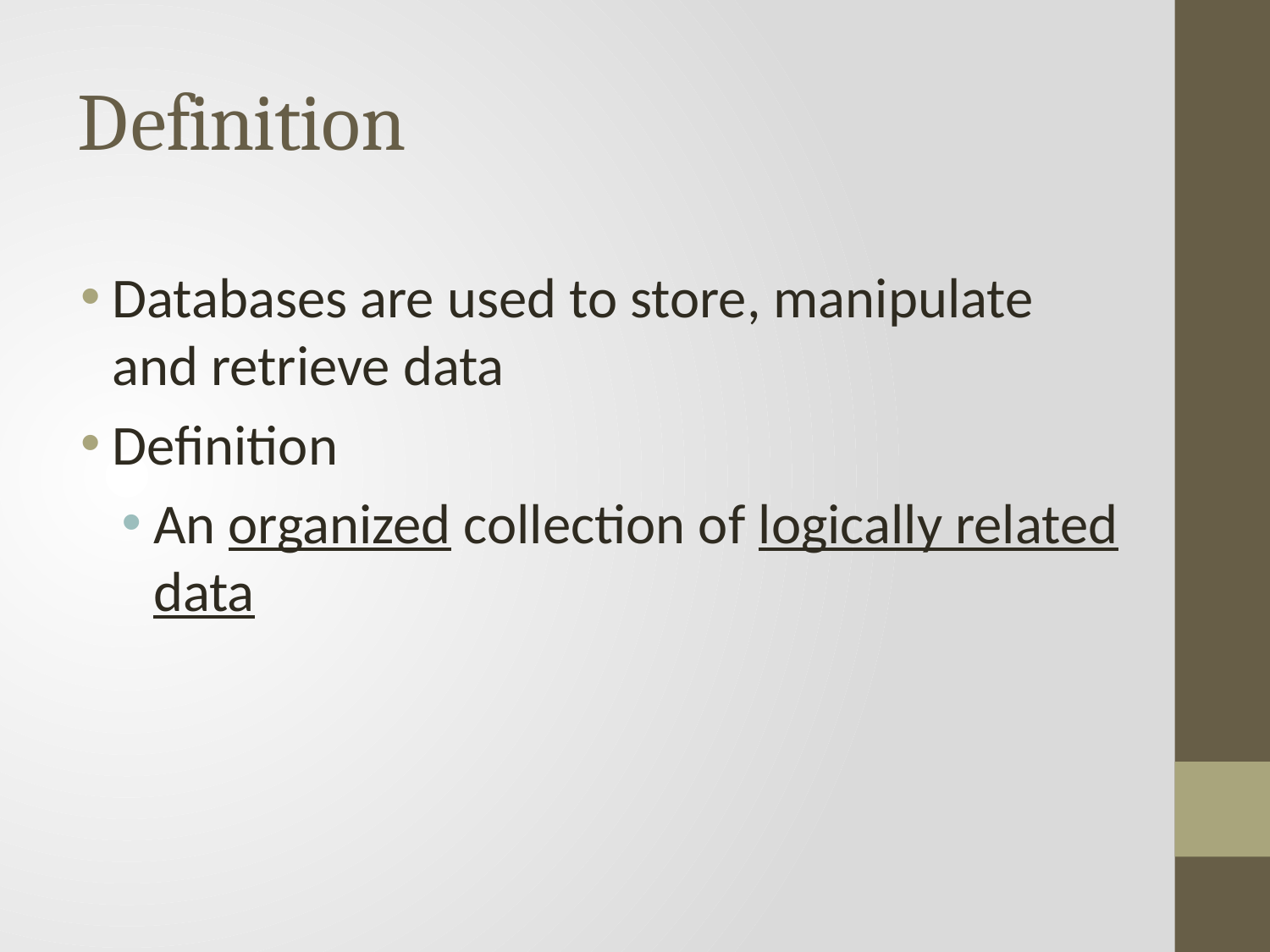

# Definition

Databases are used to store, manipulate and retrieve data
Definition
An organized collection of logically related data